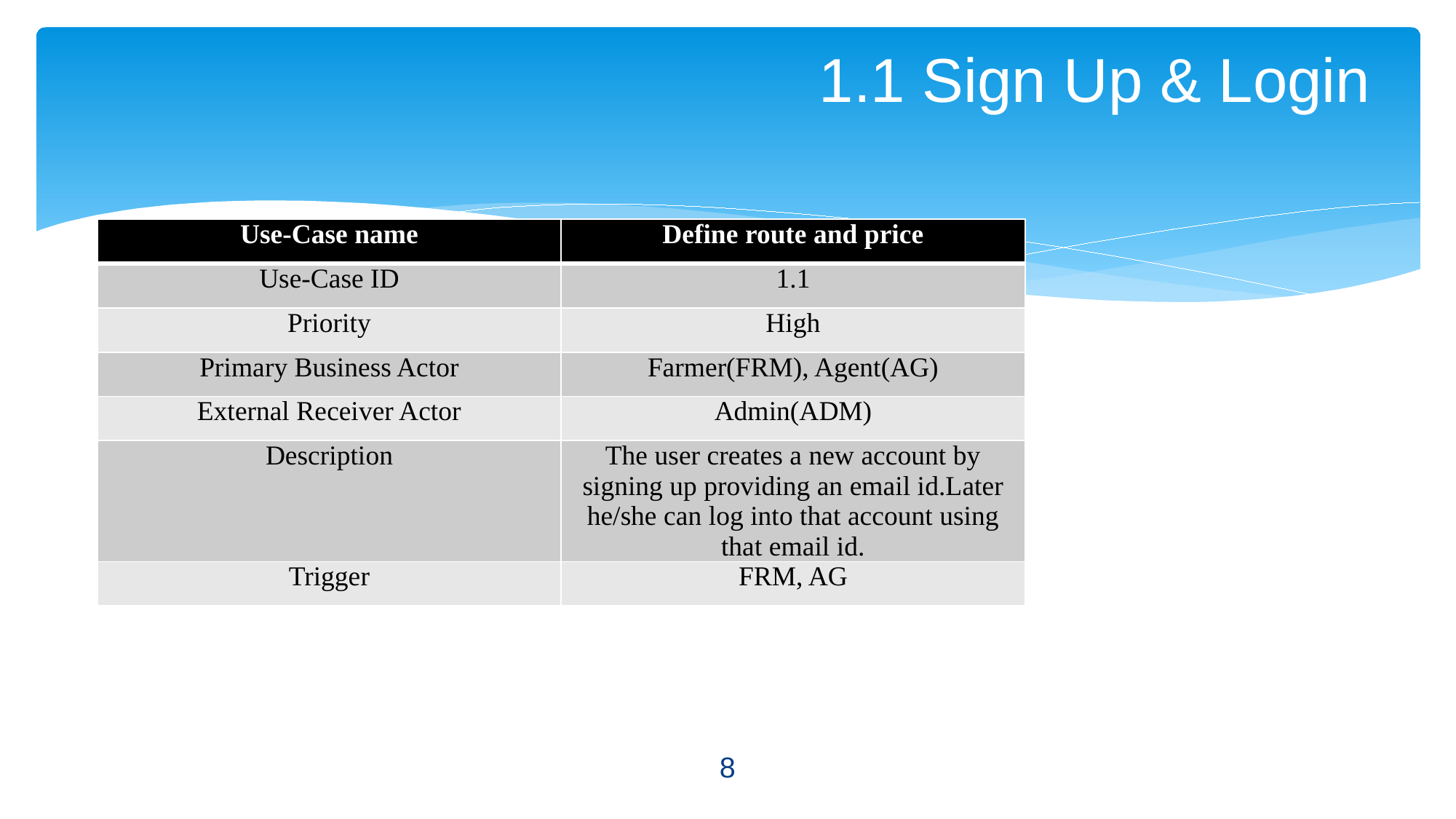

# 1.1 Sign Up & Login
| Use-Case name | Define route and price |
| --- | --- |
| Use-Case ID | 1.1 |
| Priority | High |
| Primary Business Actor | Farmer(FRM), Agent(AG) |
| External Receiver Actor | Admin(ADM) |
| Description | The user creates a new account by signing up providing an email id.Later he/she can log into that account using that email id. |
| Trigger | FRM, AG |
8